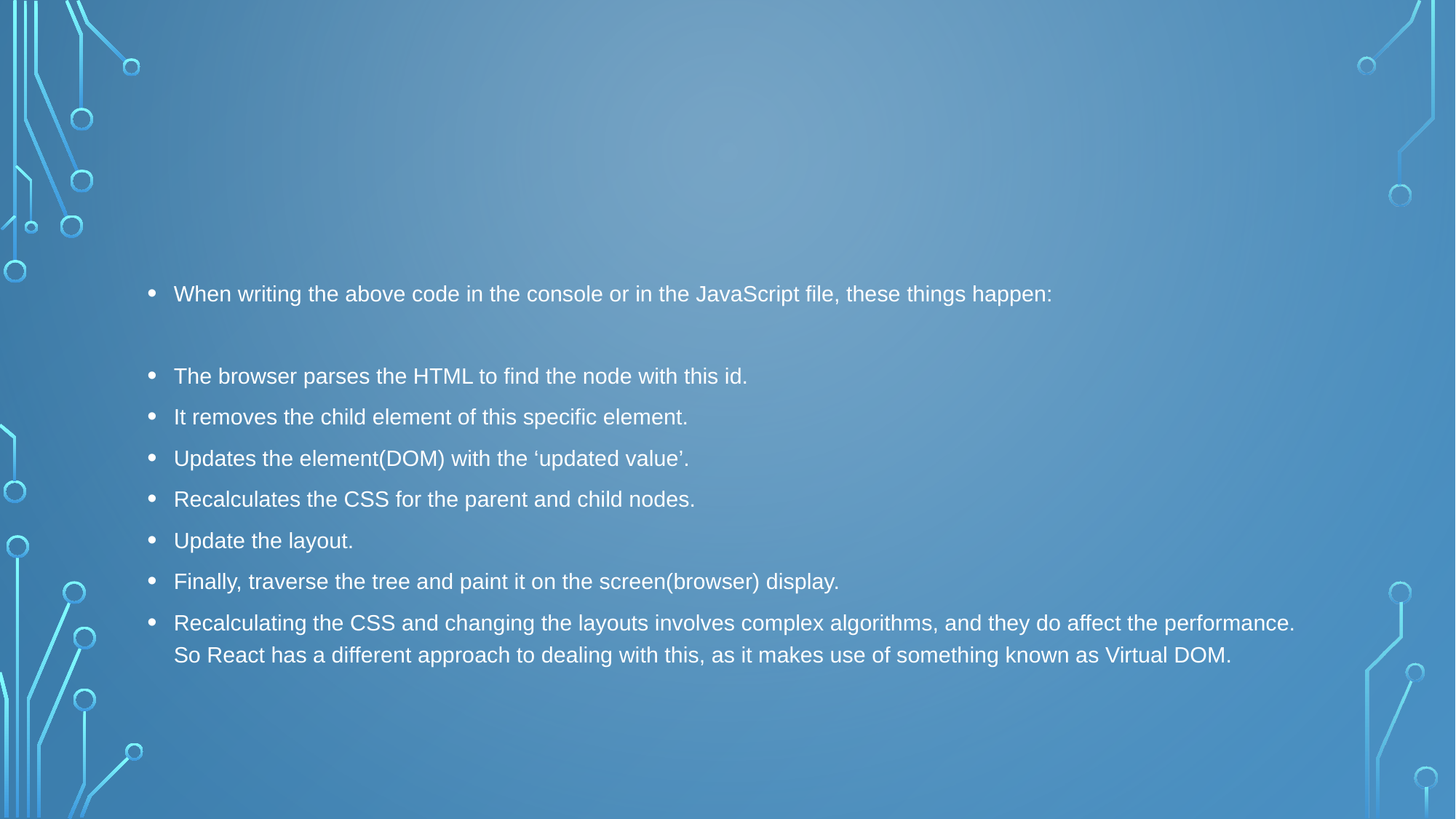

#
When writing the above code in the console or in the JavaScript file, these things happen:

The browser parses the HTML to find the node with this id.
It removes the child element of this specific element.
Updates the element(DOM) with the ‘updated value’.
Recalculates the CSS for the parent and child nodes.
Update the layout.
Finally, traverse the tree and paint it on the screen(browser) display.
Recalculating the CSS and changing the layouts involves complex algorithms, and they do affect the performance. So React has a different approach to dealing with this, as it makes use of something known as Virtual DOM.